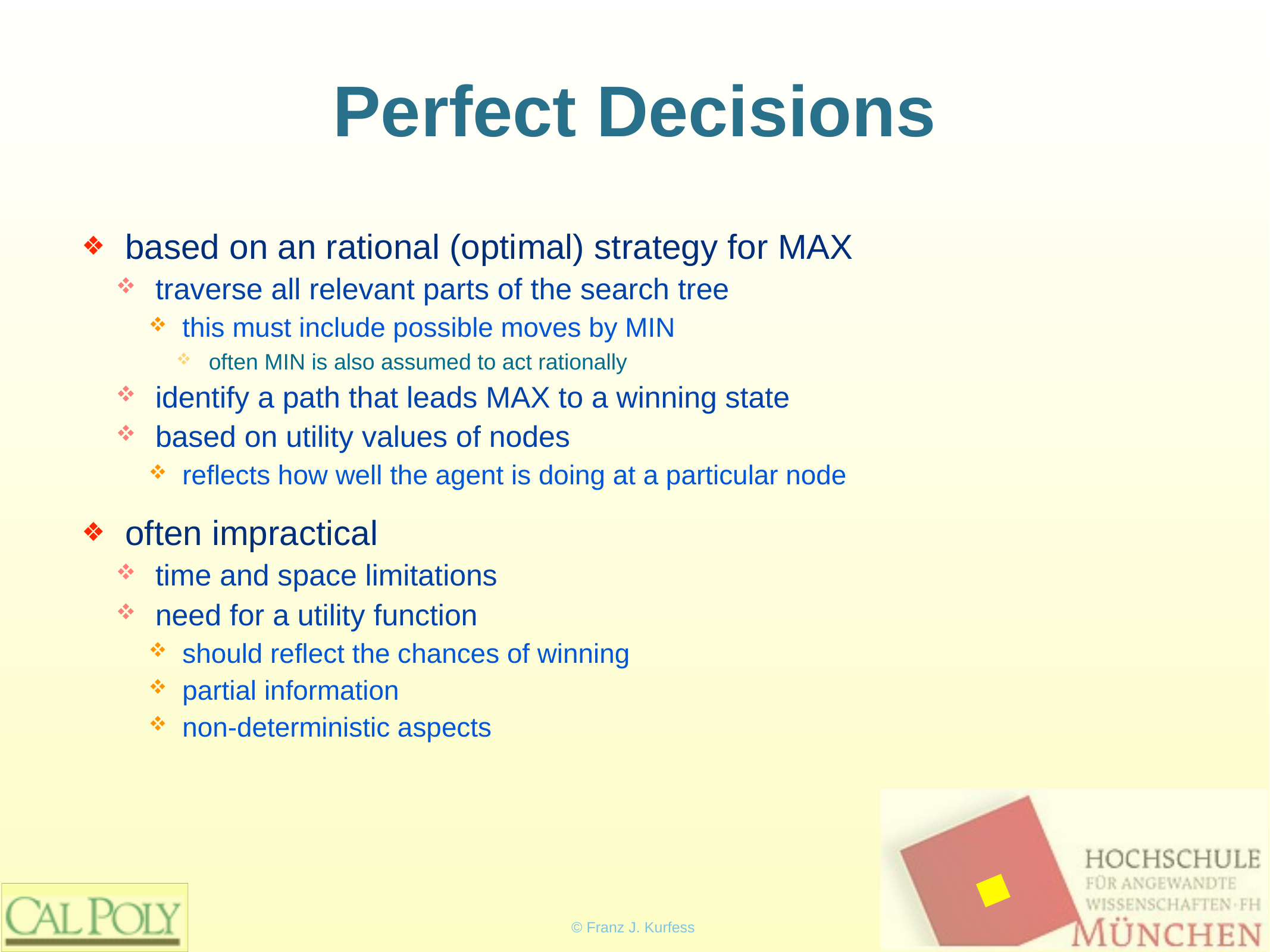

# Perfect Decisions
based on an rational (optimal) strategy for MAX
traverse all relevant parts of the search tree
this must include possible moves by MIN
often MIN is also assumed to act rationally
identify a path that leads MAX to a winning state
based on utility values of nodes
reflects how well the agent is doing at a particular node
often impractical
time and space limitations
need for a utility function
should reflect the chances of winning
partial information
non-deterministic aspects
27